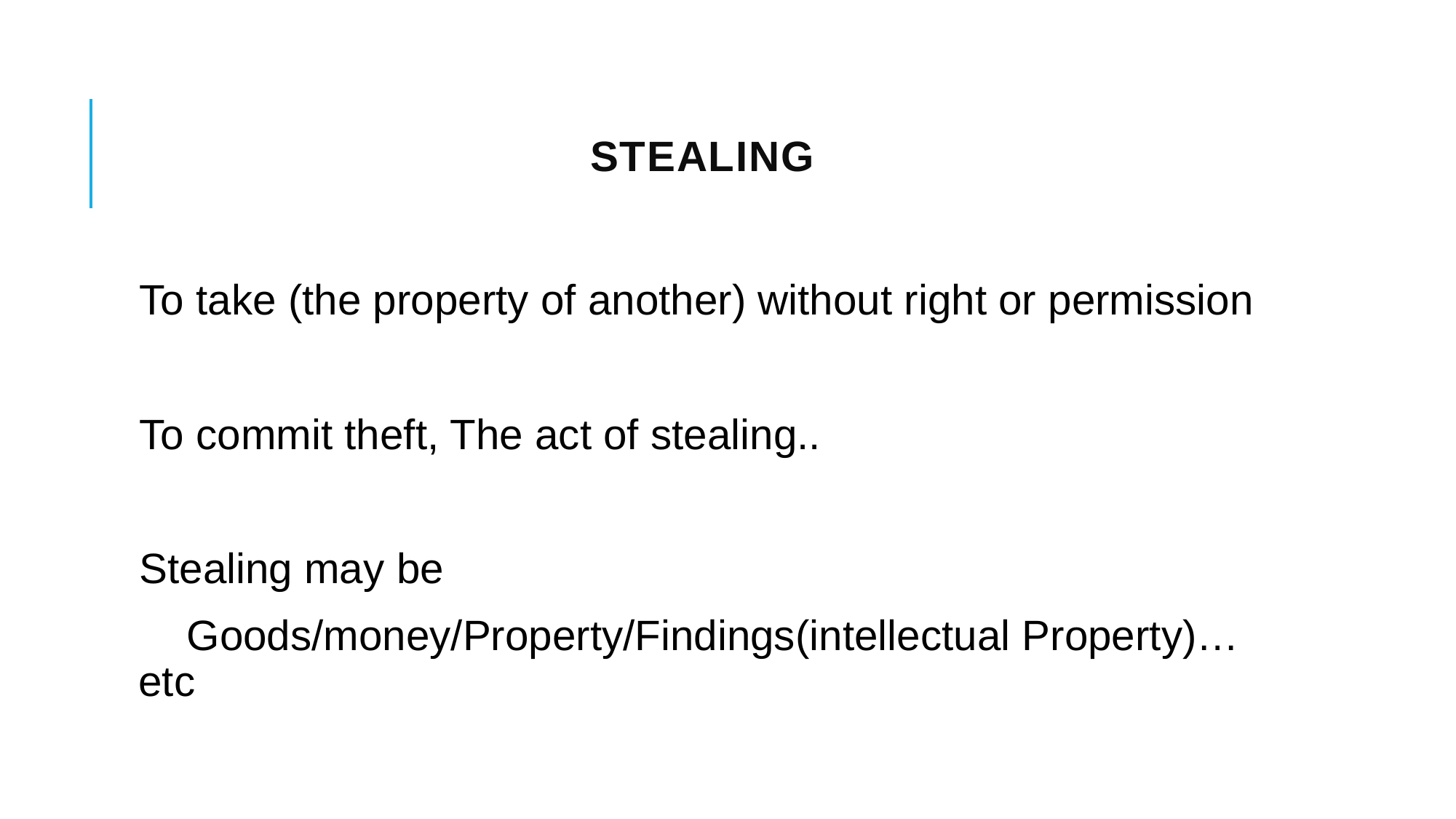

# Stealing
To take (the property of another) without right or permission

To commit theft, The act of stealing..

Stealing may be
     Goods/money/Property/Findings(intellectual Property)…etc